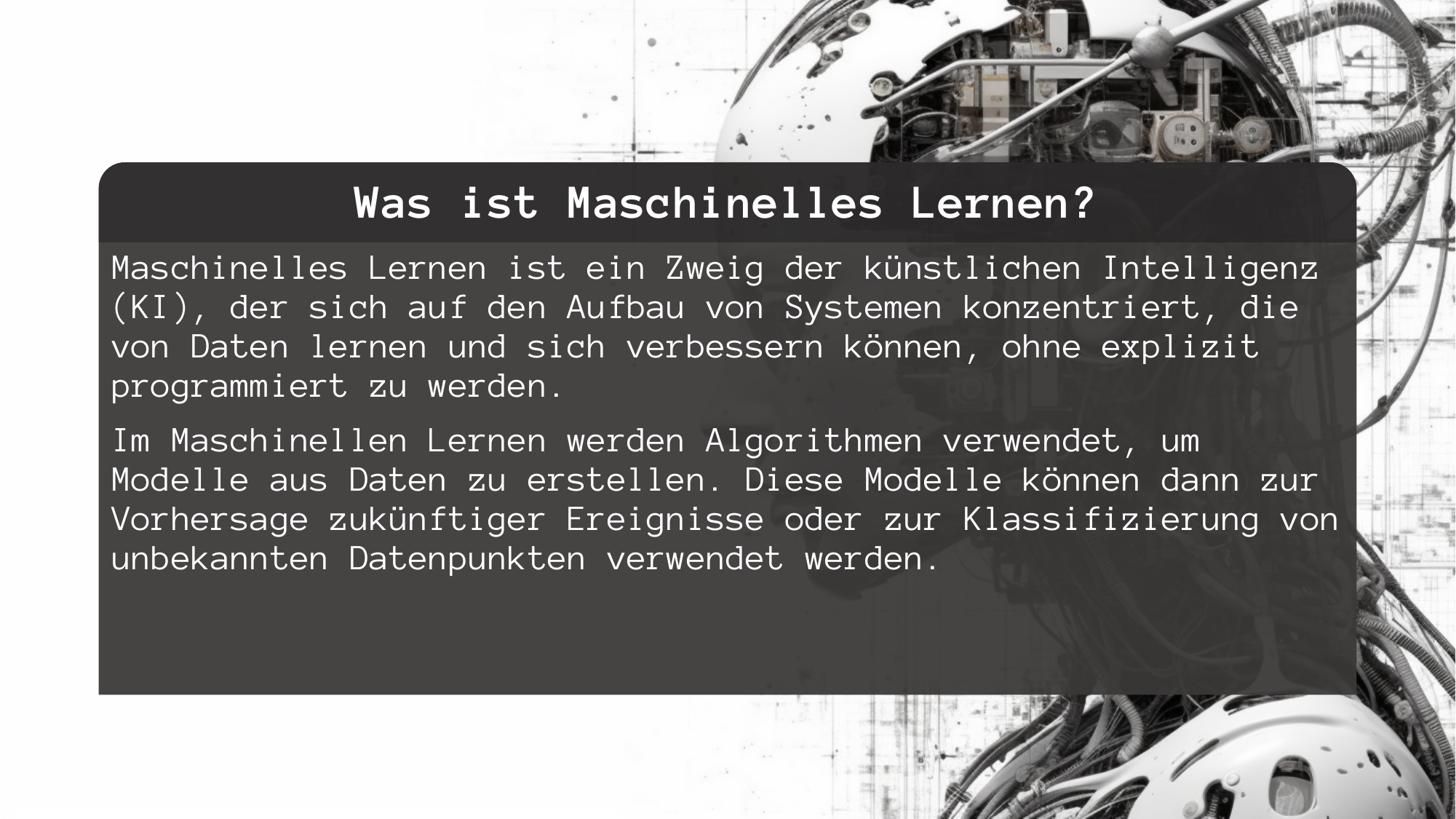

# Was ist Maschinelles Lernen?
Maschinelles Lernen ist ein Zweig der künstlichen Intelligenz (KI), der sich auf den Aufbau von Systemen konzentriert, die von Daten lernen und sich verbessern können, ohne explizit programmiert zu werden.
Im Maschinellen Lernen werden Algorithmen verwendet, um Modelle aus Daten zu erstellen. Diese Modelle können dann zur Vorhersage zukünftiger Ereignisse oder zur Klassifizierung von unbekannten Datenpunkten verwendet werden.